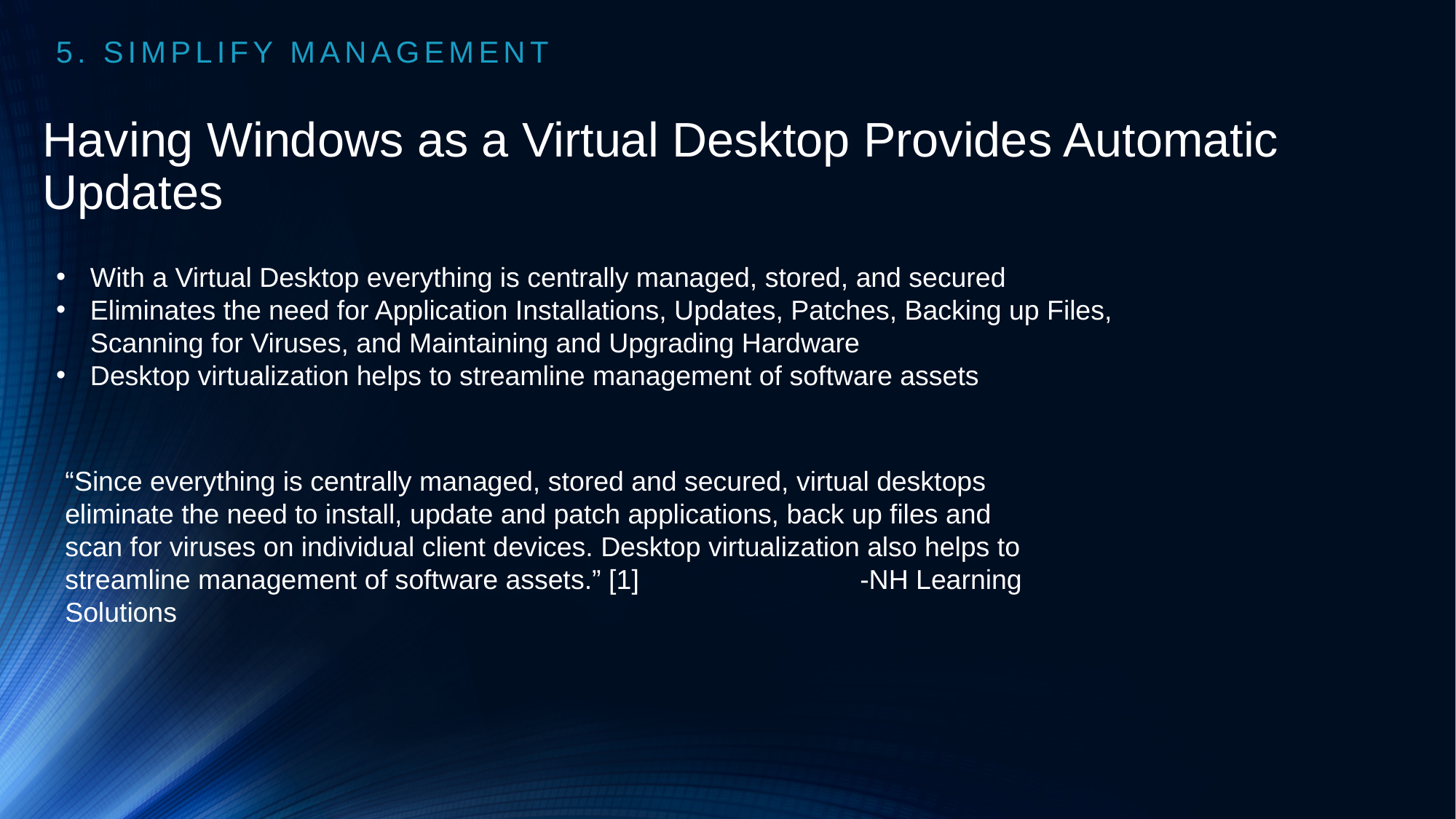

5. SIMPLIFY MANAGEMENT
Having Windows as a Virtual Desktop Provides Automatic Updates
With a Virtual Desktop everything is centrally managed, stored, and secured
Eliminates the need for Application Installations, Updates, Patches, Backing up Files, Scanning for Viruses, and Maintaining and Upgrading Hardware
Desktop virtualization helps to streamline management of software assets

“Since everything is centrally managed, stored and secured, virtual desktops eliminate the need to install, update and patch applications, back up files and scan for viruses on individual client devices. Desktop virtualization also helps to streamline management of software assets.” [1]                             -NH Learning Solutions